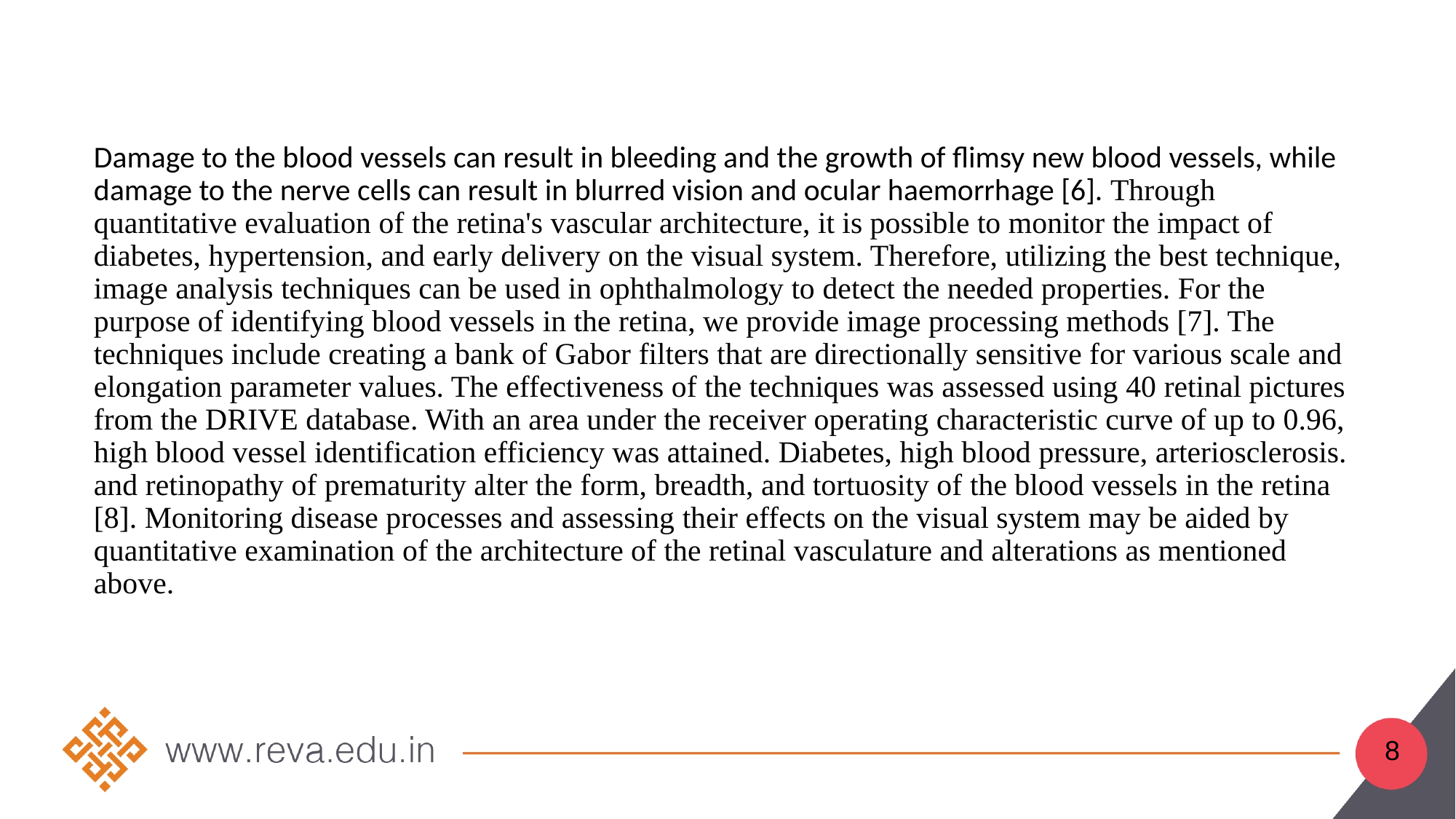

Damage to the blood vessels can result in bleeding and the growth of flimsy new blood vessels, while damage to the nerve cells can result in blurred vision and ocular haemorrhage [6]. Through quantitative evaluation of the retina's vascular architecture, it is possible to monitor the impact of diabetes, hypertension, and early delivery on the visual system. Therefore, utilizing the best technique, image analysis techniques can be used in ophthalmology to detect the needed properties. For the purpose of identifying blood vessels in the retina, we provide image processing methods [7]. The techniques include creating a bank of Gabor filters that are directionally sensitive for various scale and elongation parameter values. The effectiveness of the techniques was assessed using 40 retinal pictures from the DRIVE database. With an area under the receiver operating characteristic curve of up to 0.96, high blood vessel identification efficiency was attained. Diabetes, high blood pressure, arteriosclerosis. and retinopathy of prematurity alter the form, breadth, and tortuosity of the blood vessels in the retina [8]. Monitoring disease processes and assessing their effects on the visual system may be aided by quantitative examination of the architecture of the retinal vasculature and alterations as mentioned above.
8